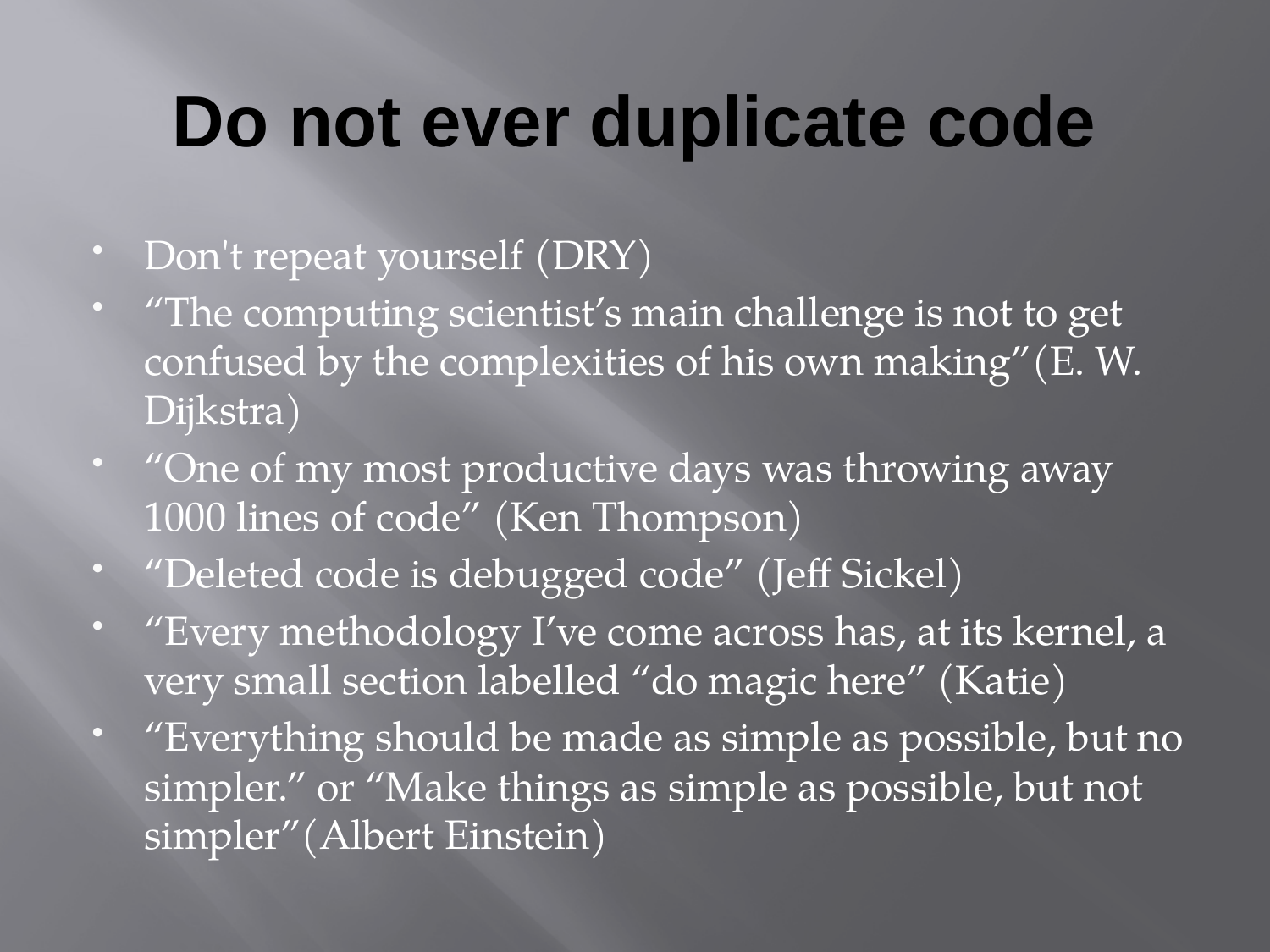

# Do not ever duplicate code
Don't repeat yourself (DRY)
“The computing scientist’s main challenge is not to get confused by the complexities of his own making”(E. W. Dijkstra)
“One of my most productive days was throwing away 1000 lines of code” (Ken Thompson)
“Deleted code is debugged code” (Jeff Sickel)
“Every methodology I’ve come across has, at its kernel, a very small section labelled “do magic here” (Katie)
“Everything should be made as simple as possible, but no simpler.” or “Make things as simple as possible, but not simpler”(Albert Einstein)